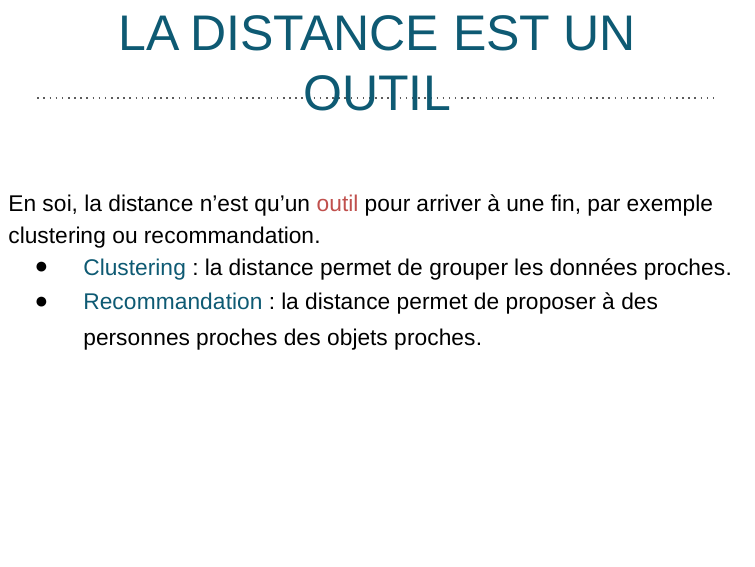

# LA DISTANCE EST UN OUTIL
La distance est un outil

En soi, la distance n’est qu’un outil pour arriver à une fin, par exemple
clustering ou recommandation.
Clustering : la distance permet de grouper les données proches.
Recommandation : la distance permet de proposer à des personnes proches des objets proches.